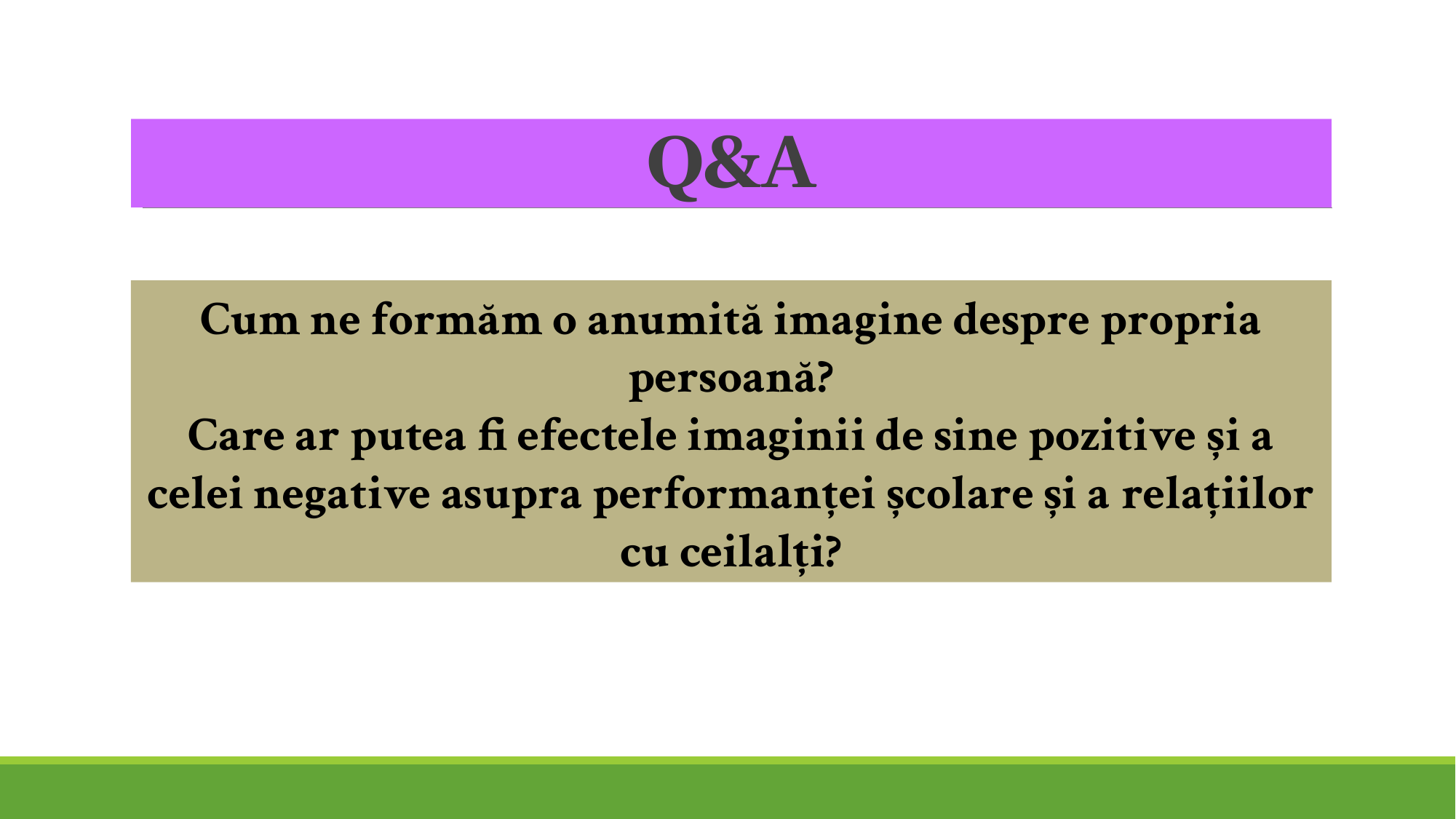

# Q&A
Cum ne formăm o anumită imagine despre propria persoană?
Care ar putea fi efectele imaginii de sine pozitive şi a celei negative asupra performanţei şcolare şi a relaţiilor cu ceilalţi?